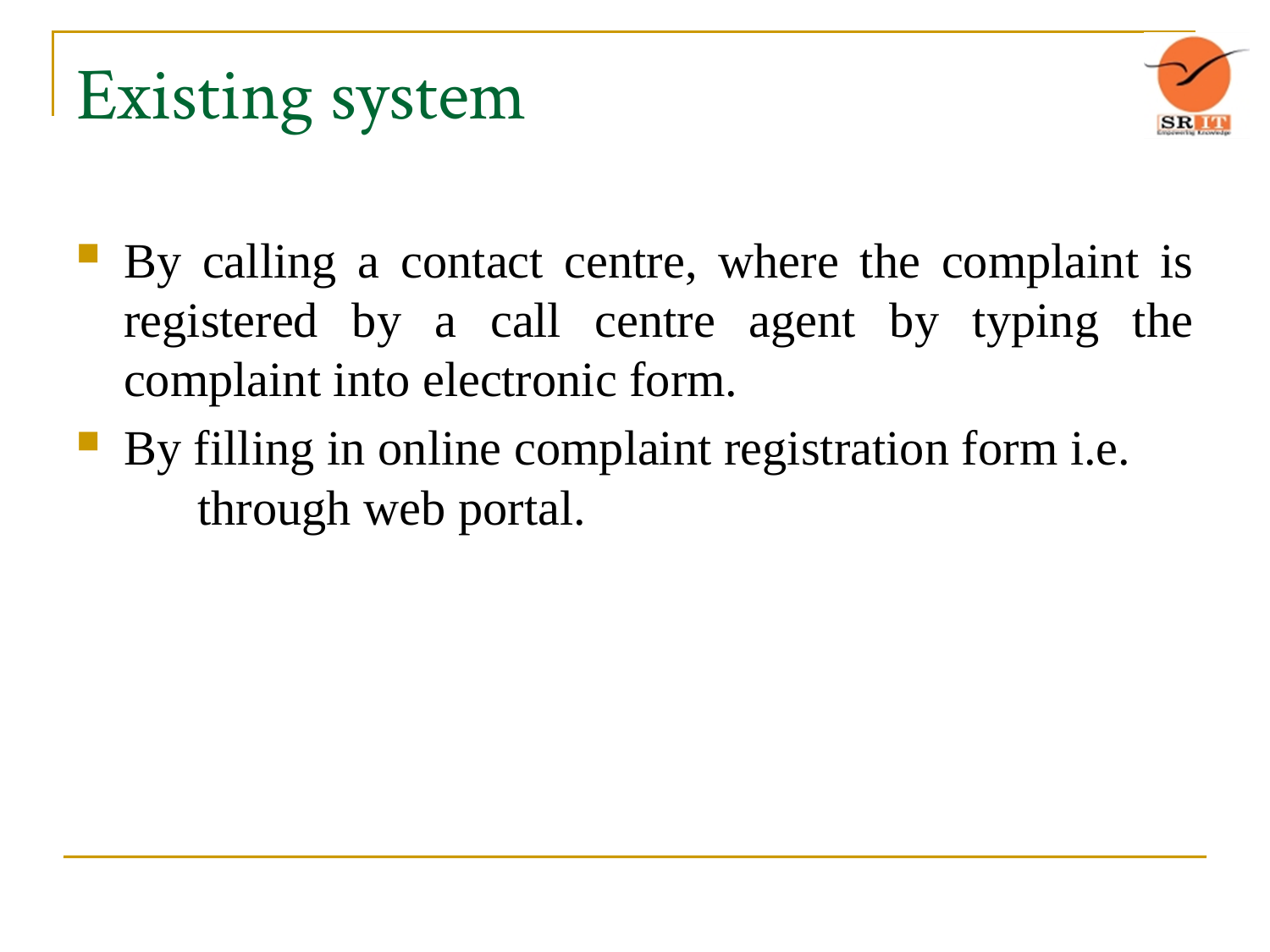

# Existing system
By calling a contact centre, where the complaint is registered by a call centre agent by typing the complaint into electronic form.
By filling in online complaint registration form i.e.            through web portal.